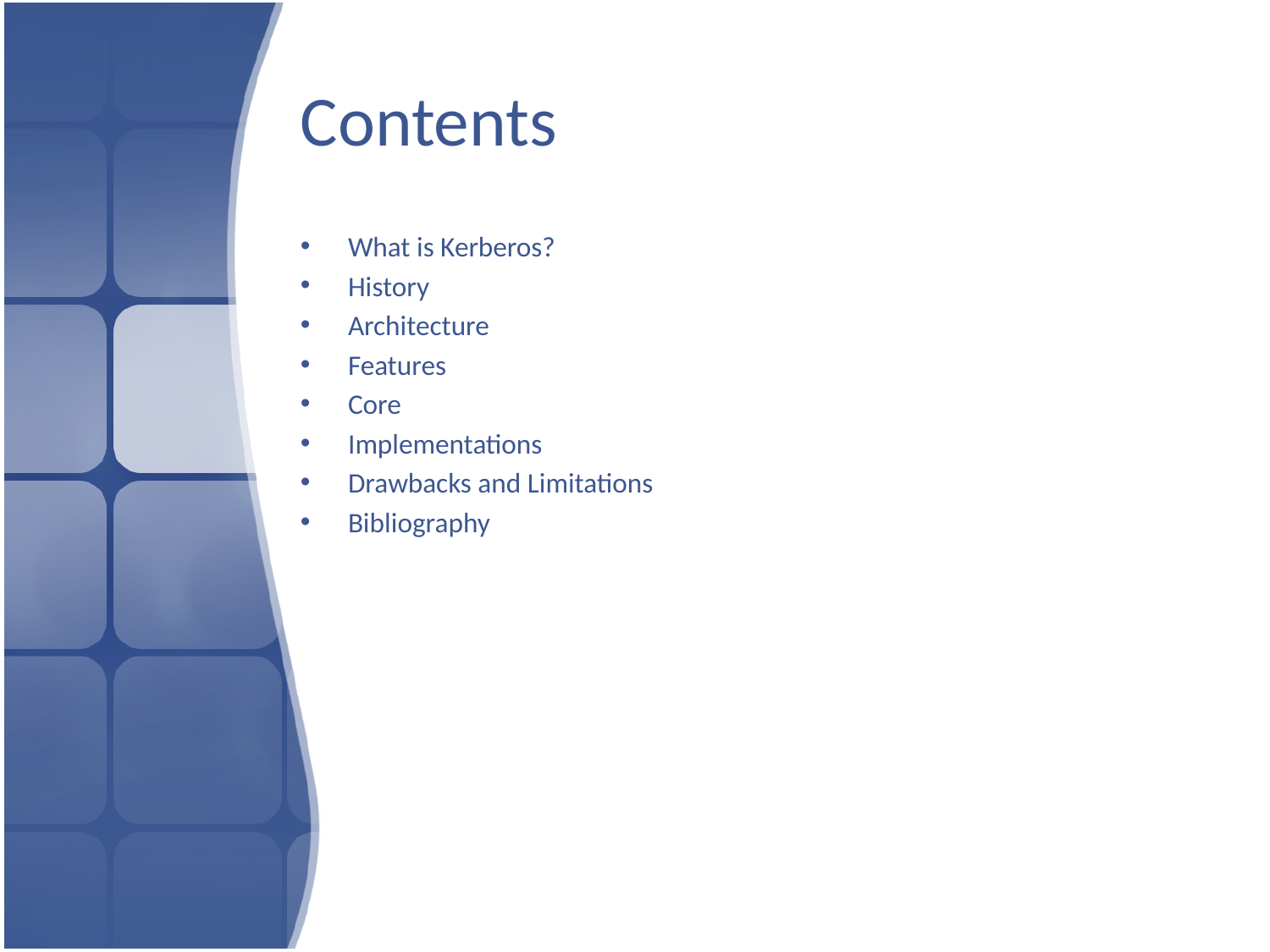

# Contents
What is Kerberos?
History
Architecture
Features
Core
Implementations
Drawbacks and Limitations
Bibliography